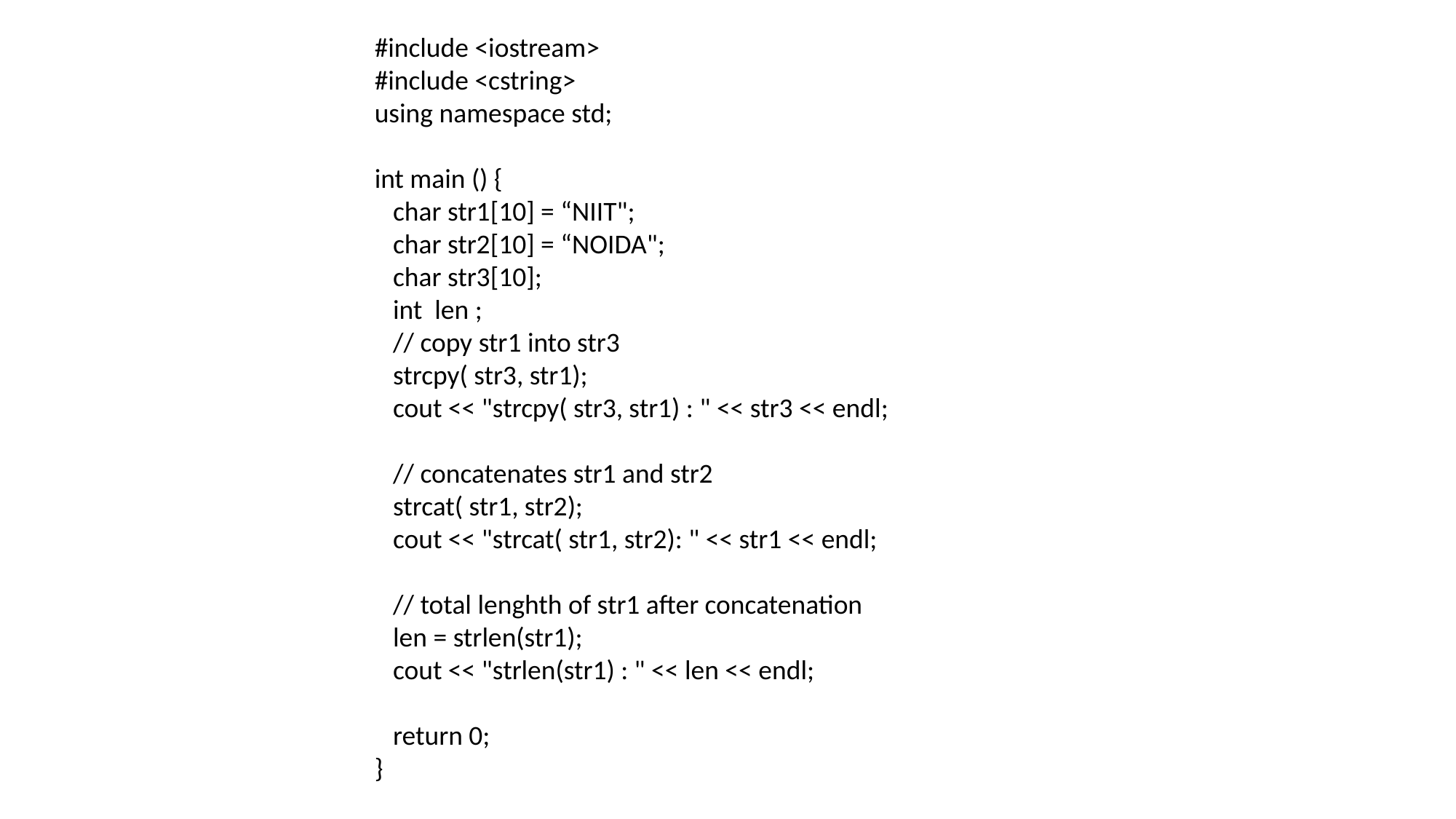

#include <iostream>
#include <cstring>
using namespace std;

int main () {
   char str1[10] = “NIIT";
   char str2[10] = “NOIDA";
   char str3[10];
   int  len ;
   // copy str1 into str3
   strcpy( str3, str1);
   cout << "strcpy( str3, str1) : " << str3 << endl;

   // concatenates str1 and str2
   strcat( str1, str2);
   cout << "strcat( str1, str2): " << str1 << endl;

   // total lenghth of str1 after concatenation
   len = strlen(str1);
   cout << "strlen(str1) : " << len << endl;

   return 0;
}